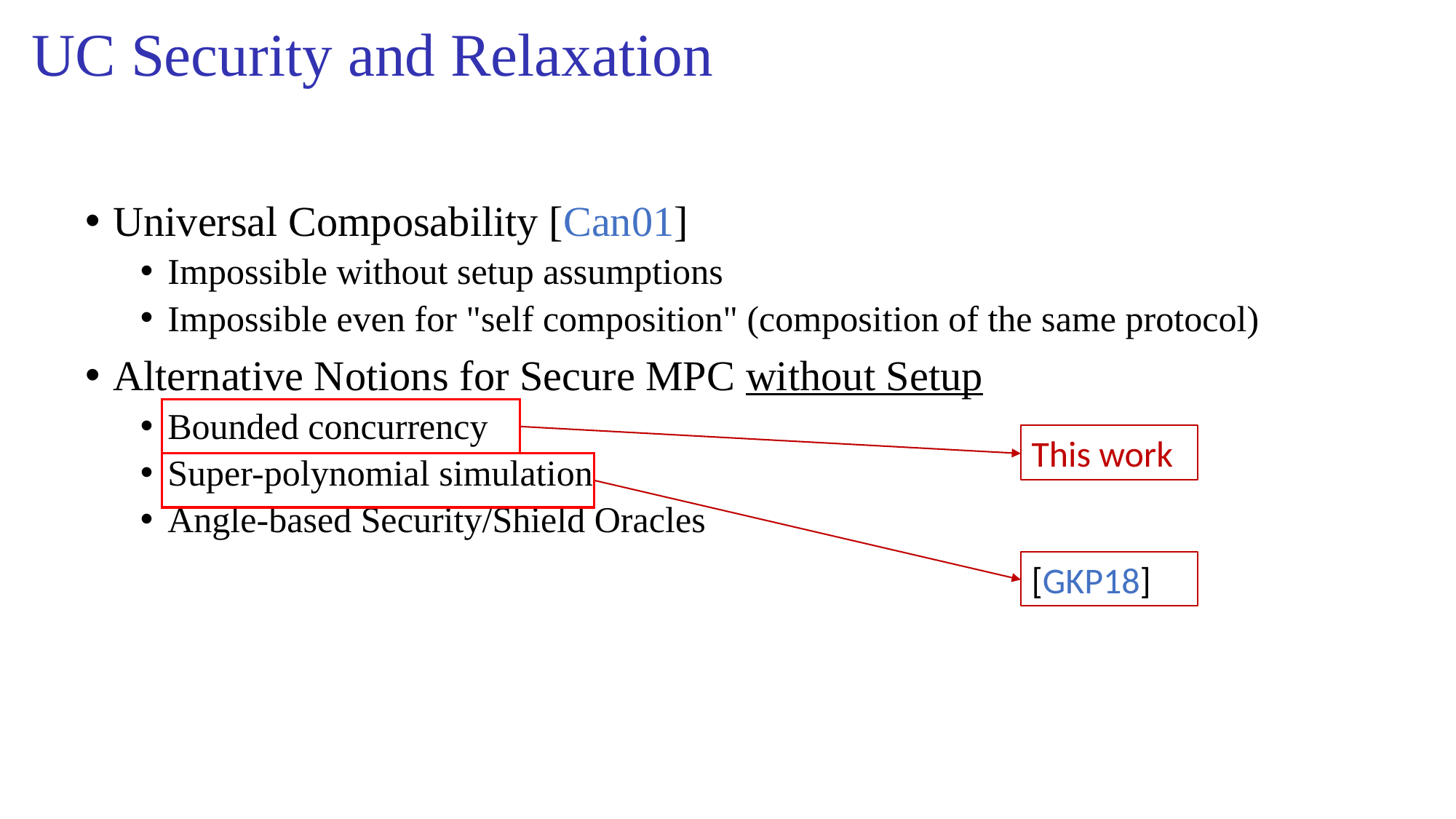

# UC Security and Relaxation​
Universal Composability [Can01]​
Impossible without setup assumptions​
Impossible even for "self composition" (composition of the same protocol)​
Alternative Notions for Secure MPC without Setup
​Bounded concurrency
Super-polynomial simulation
Angle-based Security/Shield Oracles

This work

[GKP18]